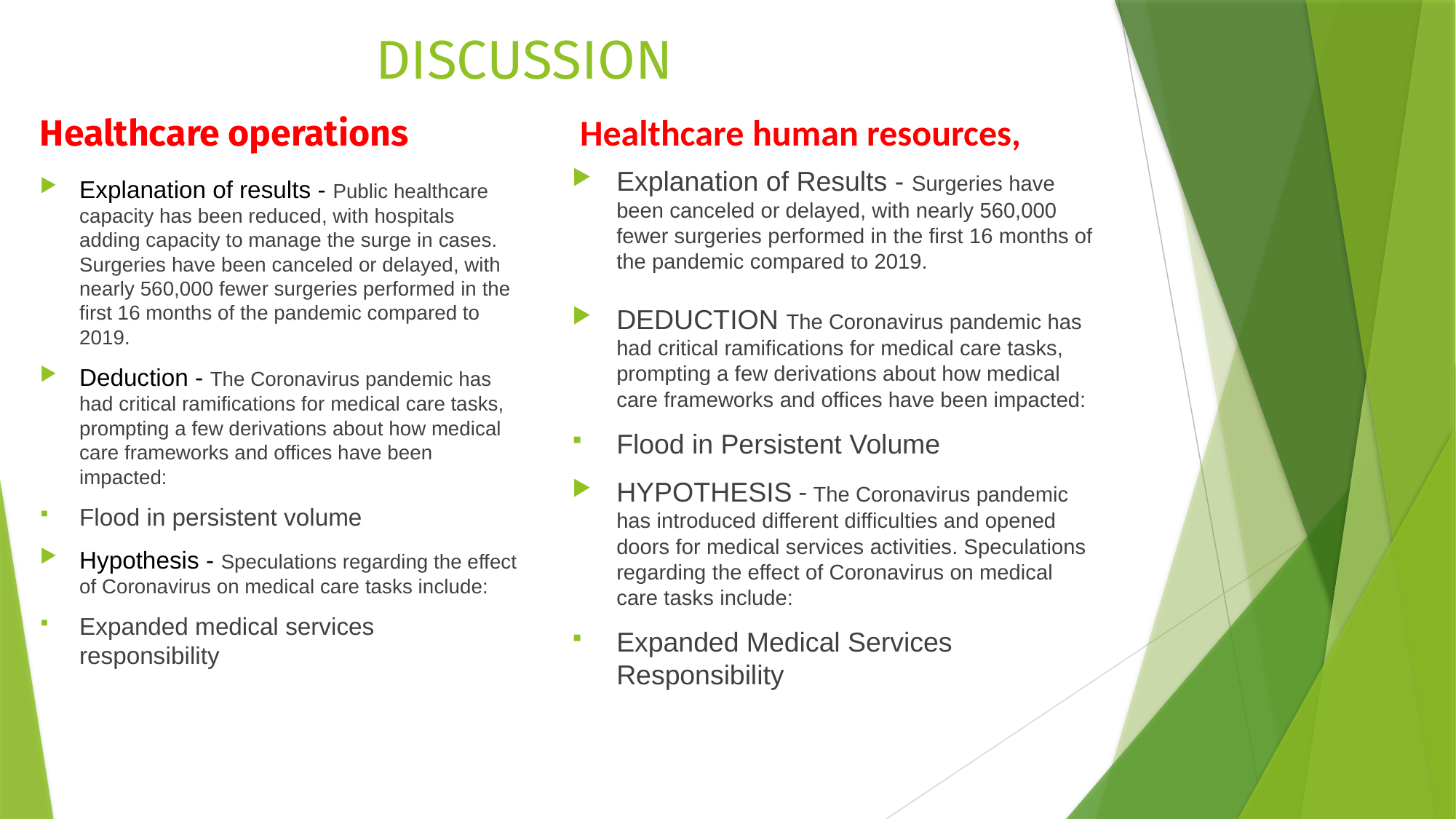

# DISCUSSION
Healthcare operations
Healthcare human resources,
Explanation of Results - Surgeries have been canceled or delayed, with nearly 560,000 fewer surgeries performed in the first 16 months of the pandemic compared to 2019.

DEDUCTION The Coronavirus pandemic has had critical ramifications for medical care tasks, prompting a few derivations about how medical care frameworks and offices have been impacted:
Flood in Persistent Volume
HYPOTHESIS - The Coronavirus pandemic has introduced different difficulties and opened doors for medical services activities. Speculations regarding the effect of Coronavirus on medical care tasks include:
Expanded Medical Services Responsibility

Explanation of results - Public healthcare capacity has been reduced, with hospitals adding capacity to manage the surge in cases. Surgeries have been canceled or delayed, with nearly 560,000 fewer surgeries performed in the first 16 months of the pandemic compared to 2019.
Deduction - The Coronavirus pandemic has had critical ramifications for medical care tasks, prompting a few derivations about how medical care frameworks and offices have been impacted:
Flood in persistent volume
Hypothesis - Speculations regarding the effect of Coronavirus on medical care tasks include:
Expanded medical services responsibility